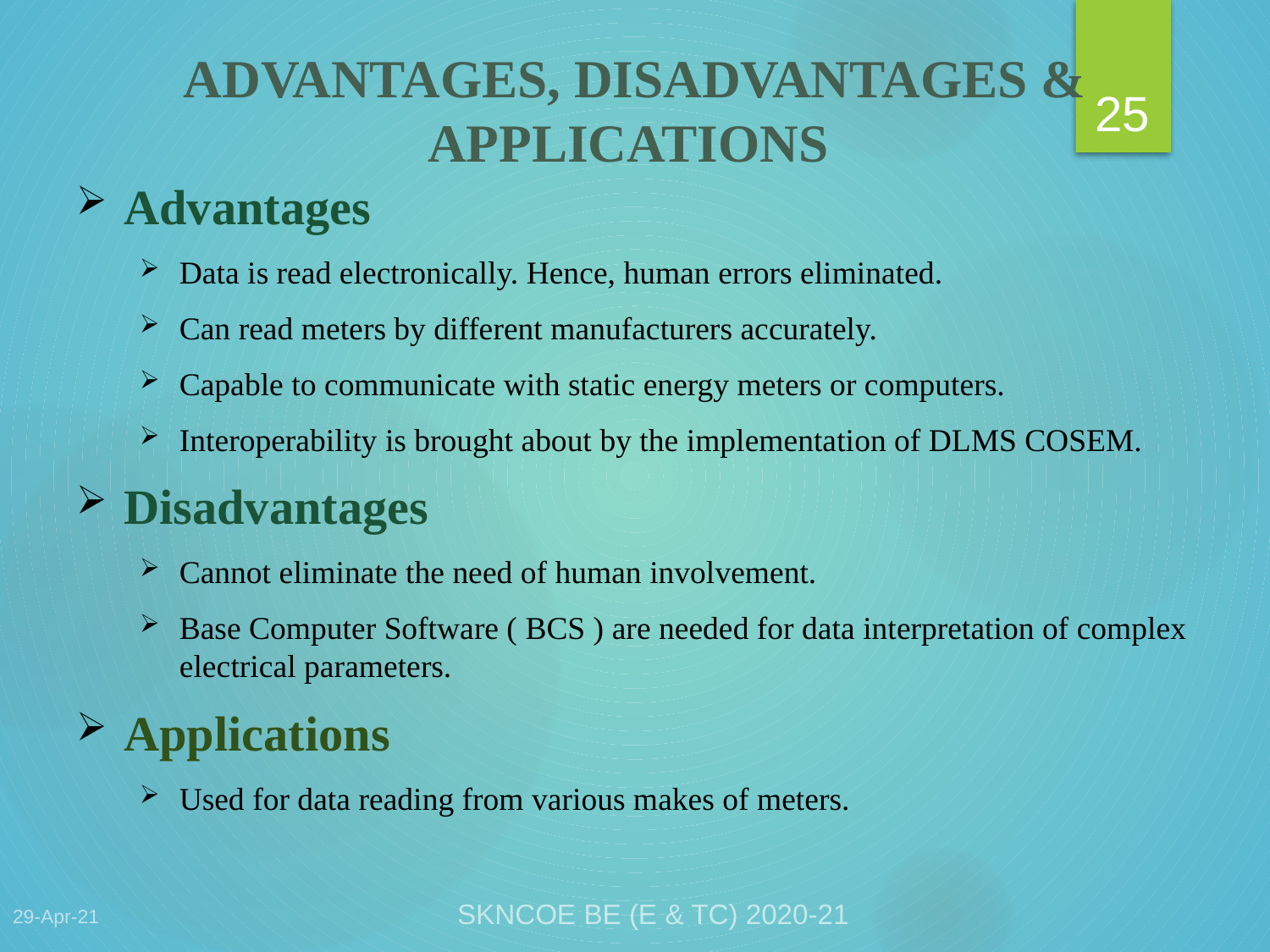

# ADVANTAGES, DISADVANTAGES & APPLICATIONS
25
Advantages
Data is read electronically. Hence, human errors eliminated.
Can read meters by different manufacturers accurately.
Capable to communicate with static energy meters or computers.
Interoperability is brought about by the implementation of DLMS COSEM.
Disadvantages
Cannot eliminate the need of human involvement.
Base Computer Software ( BCS ) are needed for data interpretation of complex electrical parameters.
Applications
Used for data reading from various makes of meters.

29-Apr-21
SKNCOE BE (E & TC) 2020-21